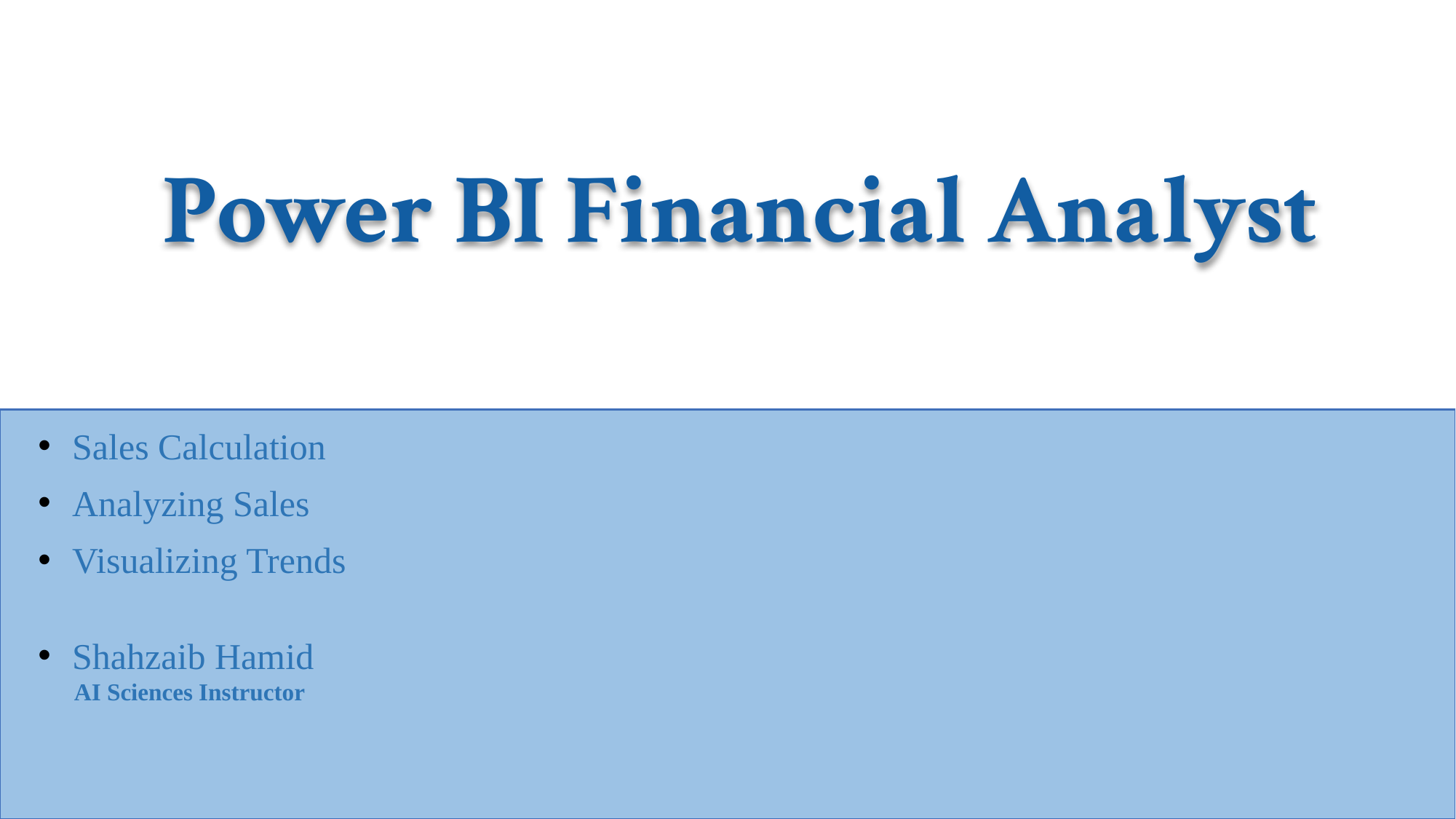

Power BI Financial Analyst
Sales Calculation
Analyzing Sales
Visualizing Trends
Shahzaib Hamid
AI Sciences Instructor